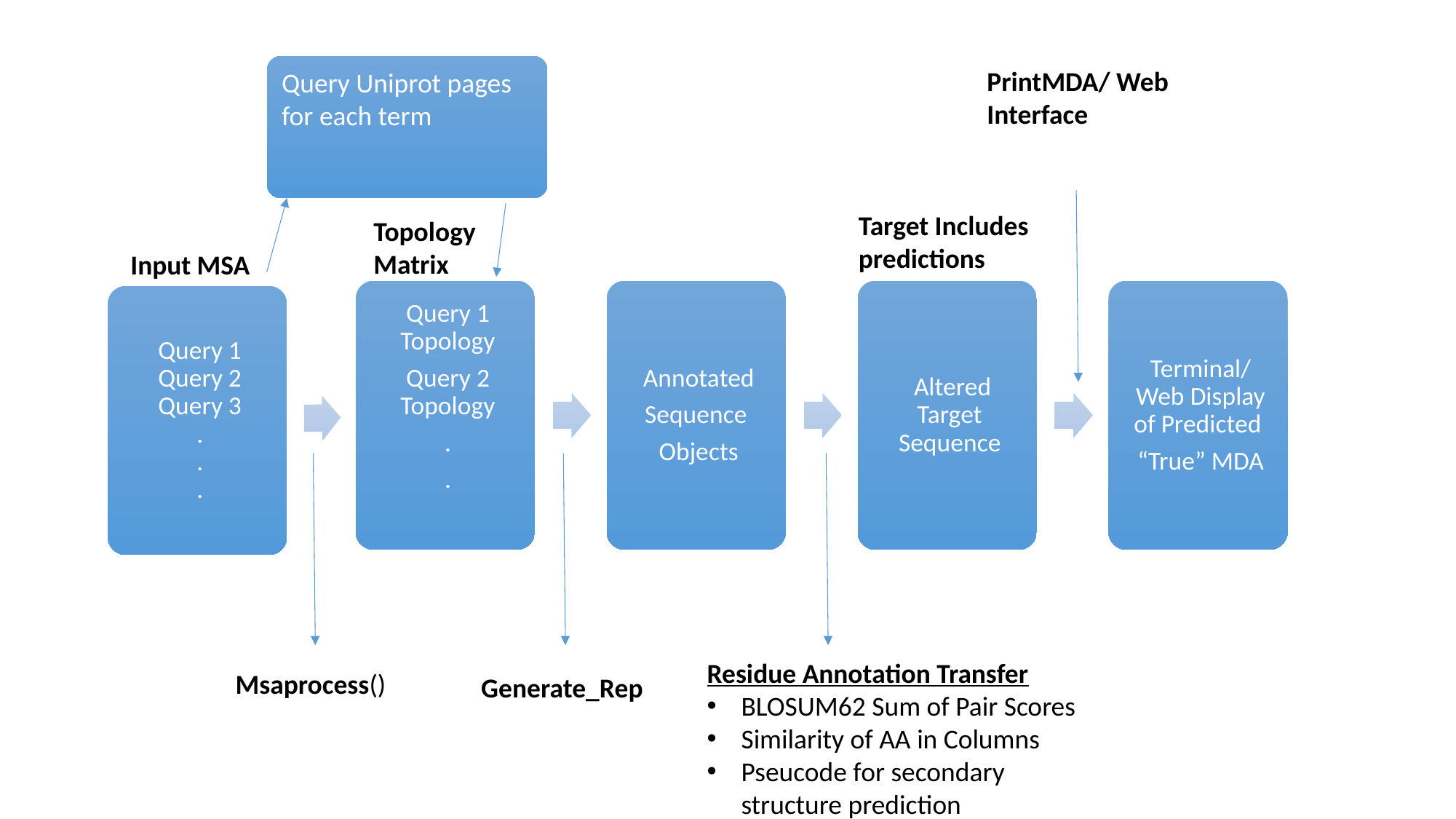

Query Uniprot pages for each term

PrintMDA/ Web Interface
Query 1
Query 2
Query 3
.
.
.

Query 1 Topology
Query 2 Topology
.
.

 Annotated
Sequence
Objects

 Altered Target Sequence

Terminal/Web Display of Predicted
“True” MDA
Target Includes predictions
Topology Matrix
Input MSA
Residue Annotation Transfer
BLOSUM62 Sum of Pair Scores
Similarity of AA in Columns
Pseucode for secondary structure prediction

Msaprocess()
Generate_Rep